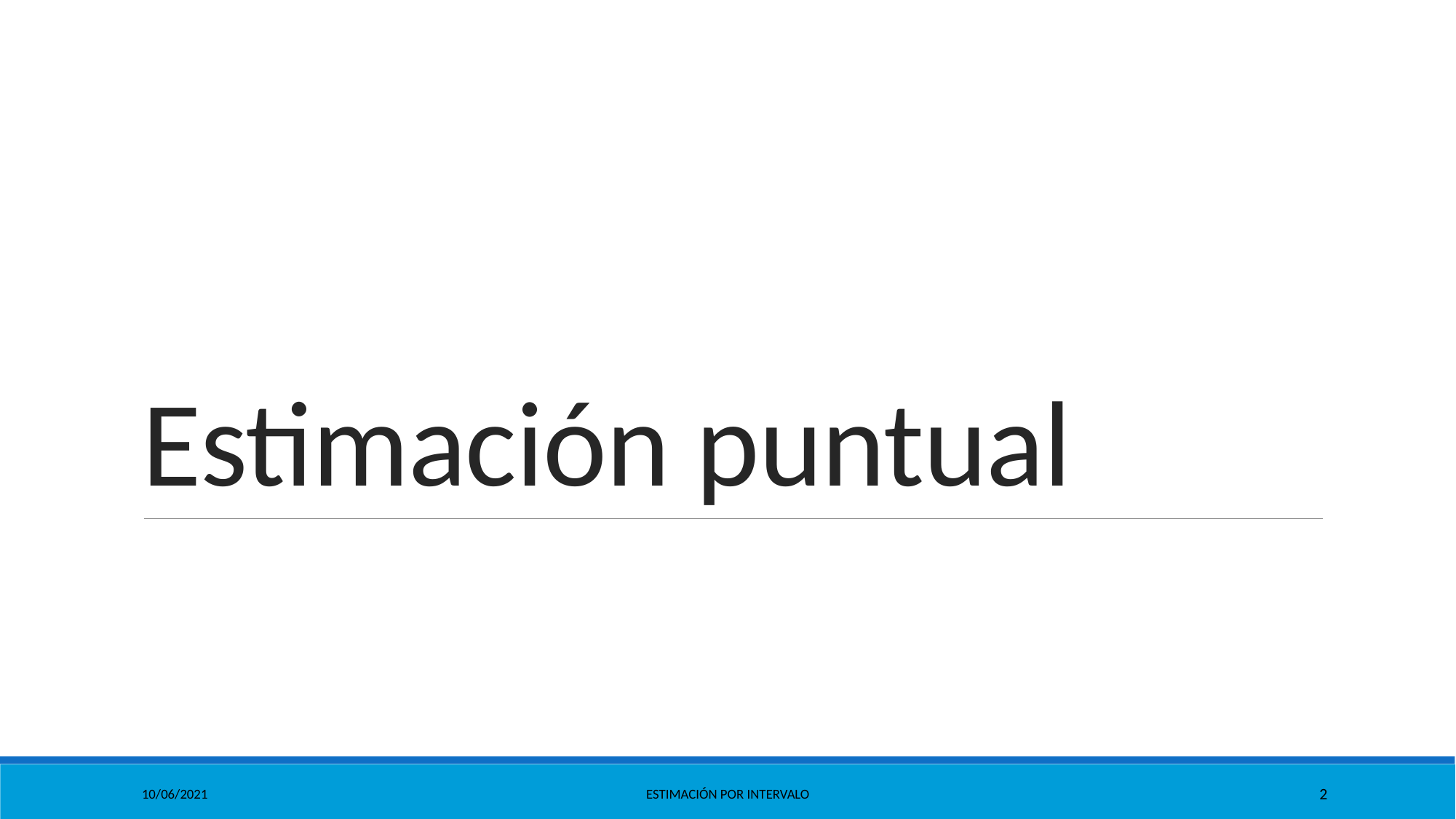

# Estimación puntual

10/06/2021
Estimación por Intervalo
2